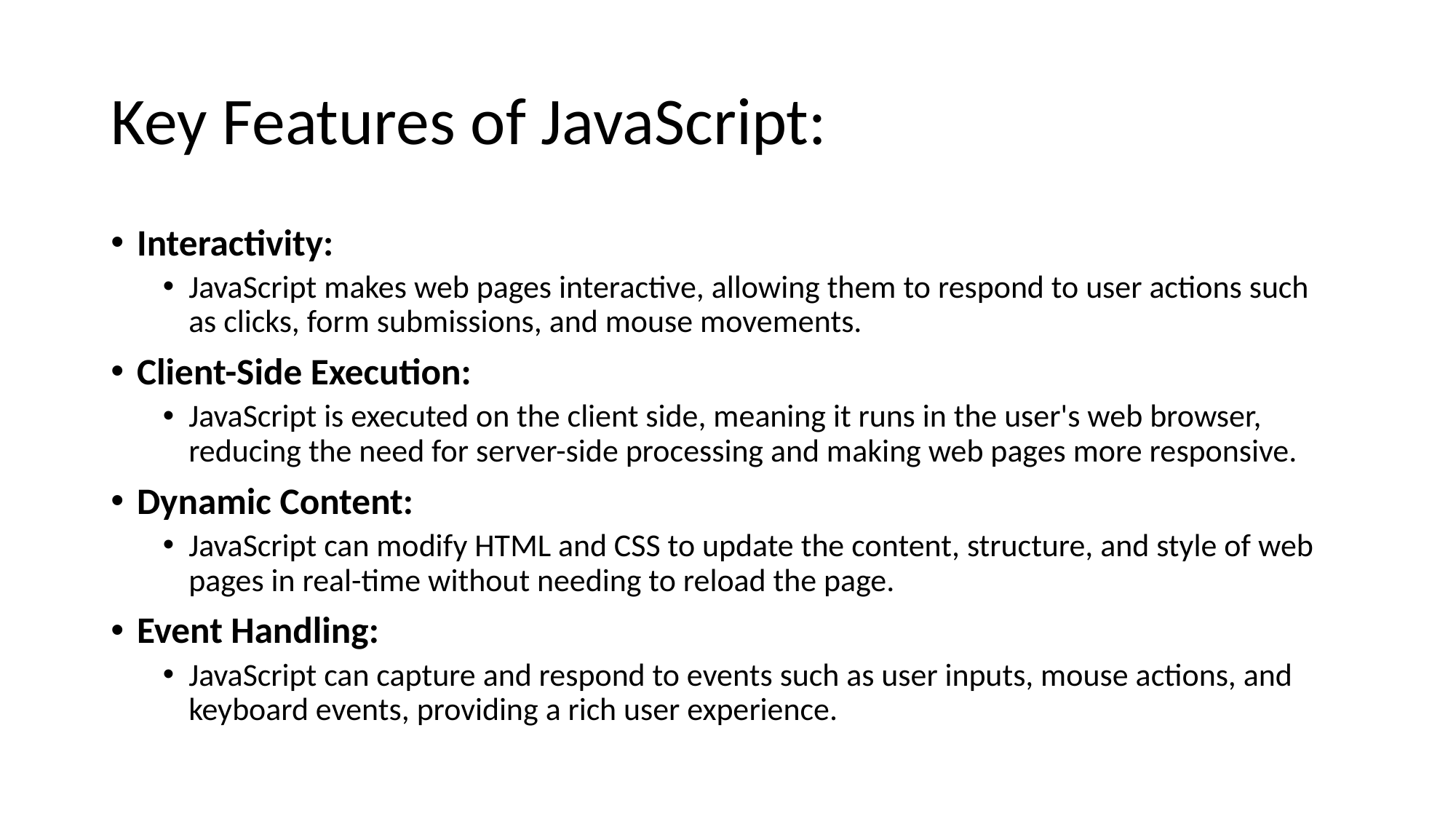

# Key Features of JavaScript:
Interactivity:
JavaScript makes web pages interactive, allowing them to respond to user actions such as clicks, form submissions, and mouse movements.
Client-Side Execution:
JavaScript is executed on the client side, meaning it runs in the user's web browser, reducing the need for server-side processing and making web pages more responsive.
Dynamic Content:
JavaScript can modify HTML and CSS to update the content, structure, and style of web pages in real-time without needing to reload the page.
Event Handling:
JavaScript can capture and respond to events such as user inputs, mouse actions, and keyboard events, providing a rich user experience.